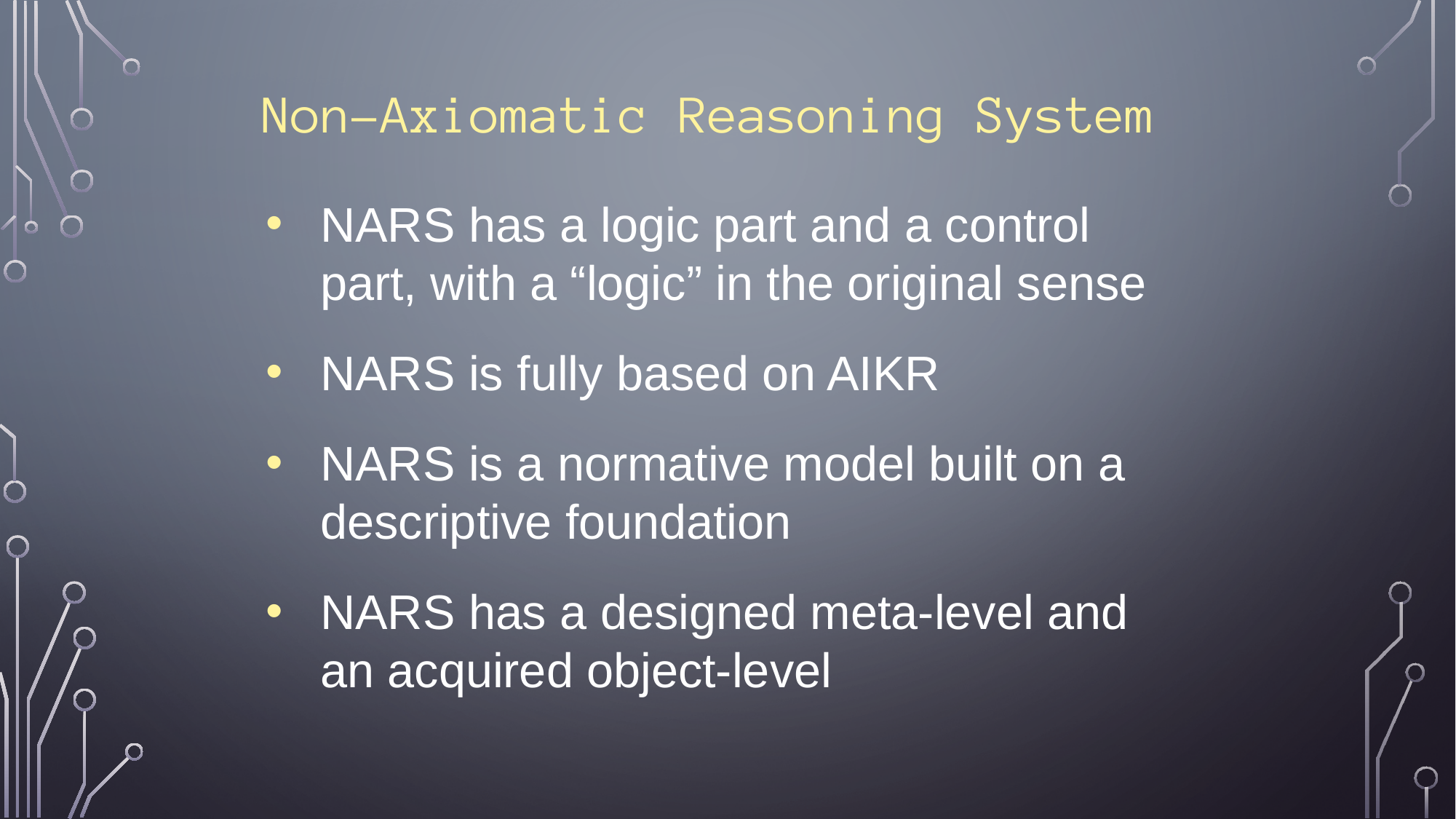

Non-Axiomatic Reasoning System
NARS has a logic part and a control part, with a “logic” in the original sense
NARS is fully based on AIKR
NARS is a normative model built on a descriptive foundation
NARS has a designed meta-level and an acquired object-level